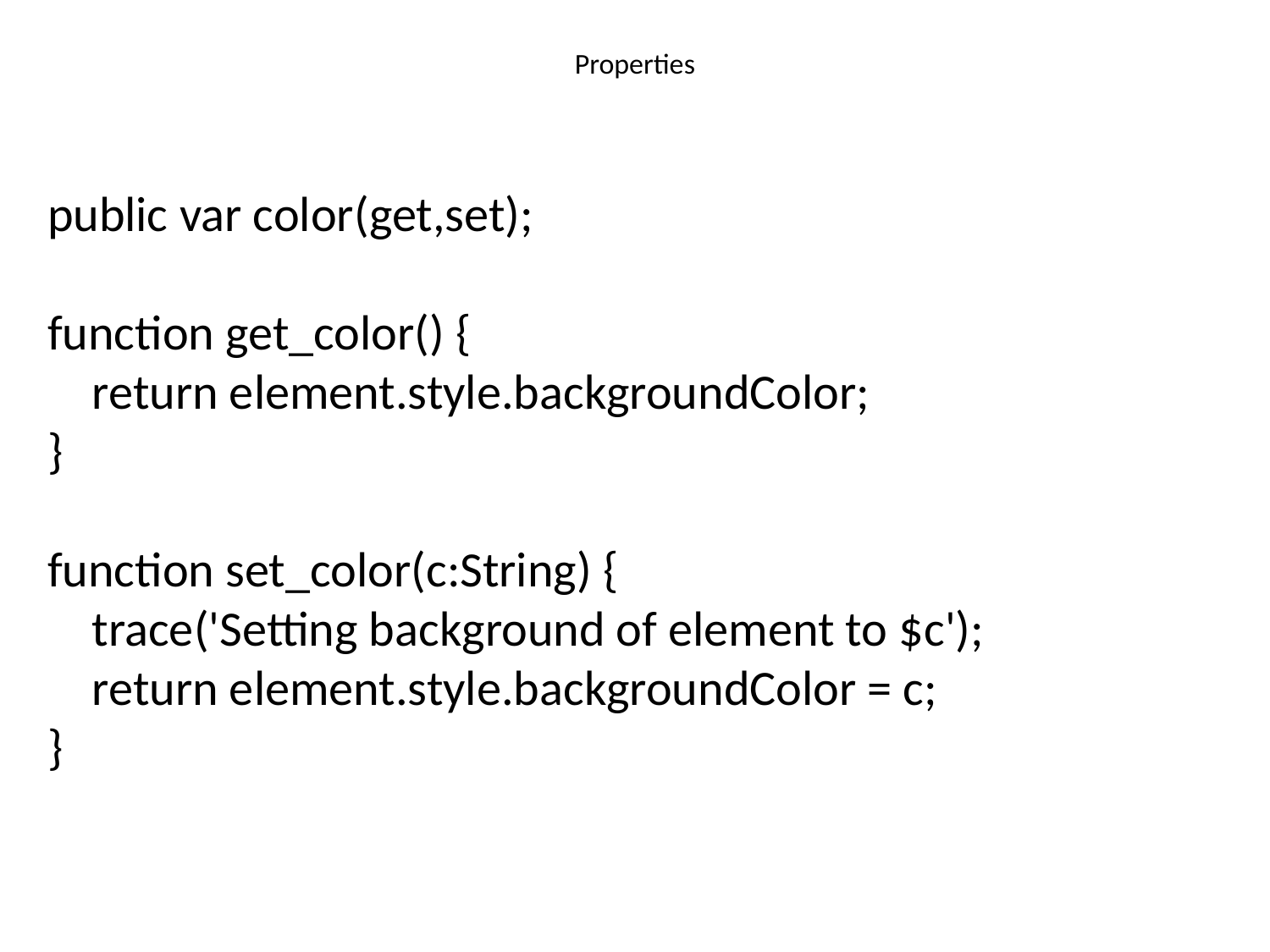

# Properties
public var color(get,set);

function get_color() {
    return element.style.backgroundColor;
}

function set_color(c:String) {
    trace('Setting background of element to $c');
    return element.style.backgroundColor = c;
}